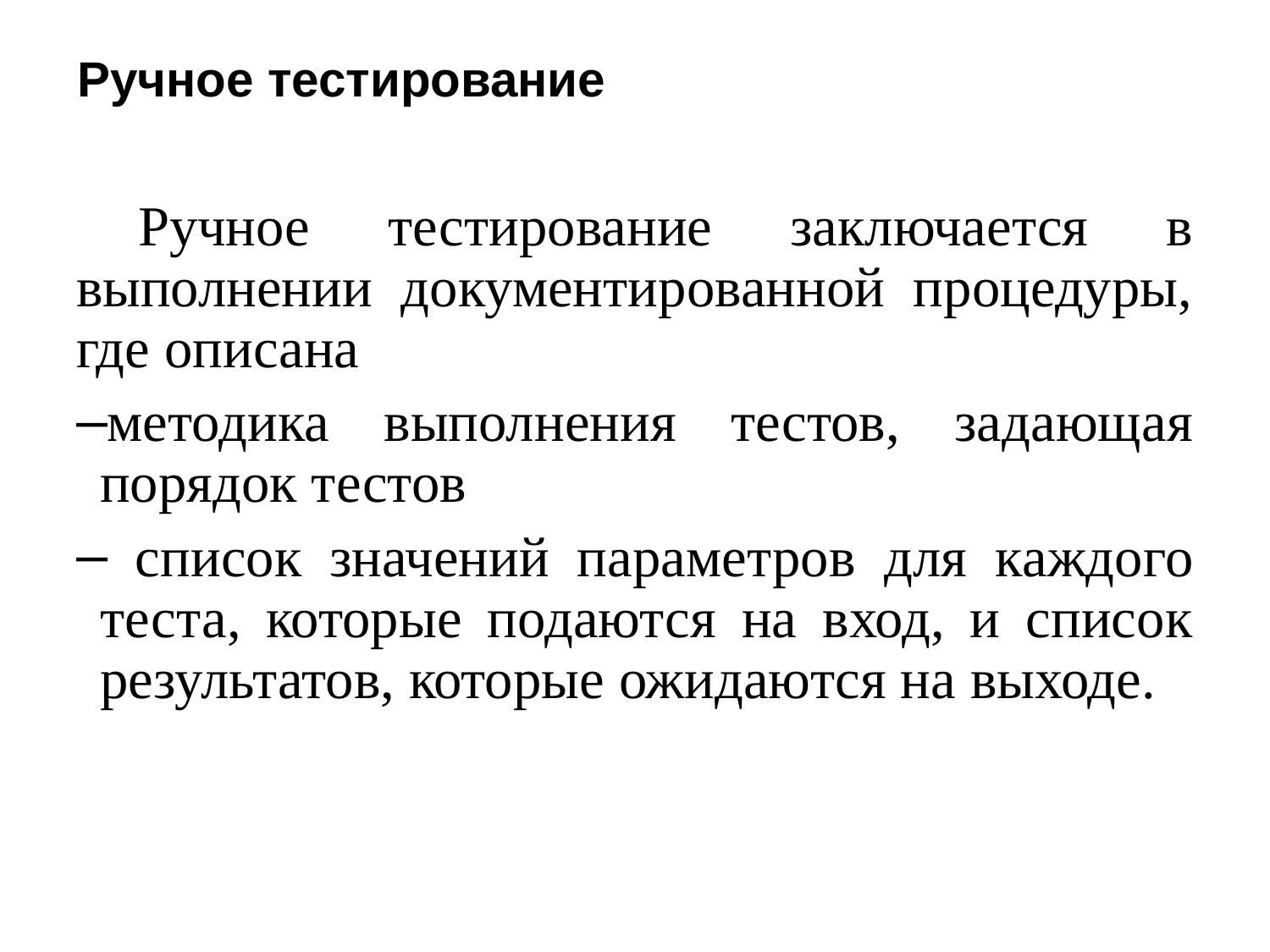

# Ручное тестирование
Ручное тестирование заключается в выполнении документированной процедуры, где описана
методика выполнения тестов, задающая порядок тестов
 список значений параметров для каждого теста, которые подаются на вход, и список результатов, которые ожидаются на выходе.